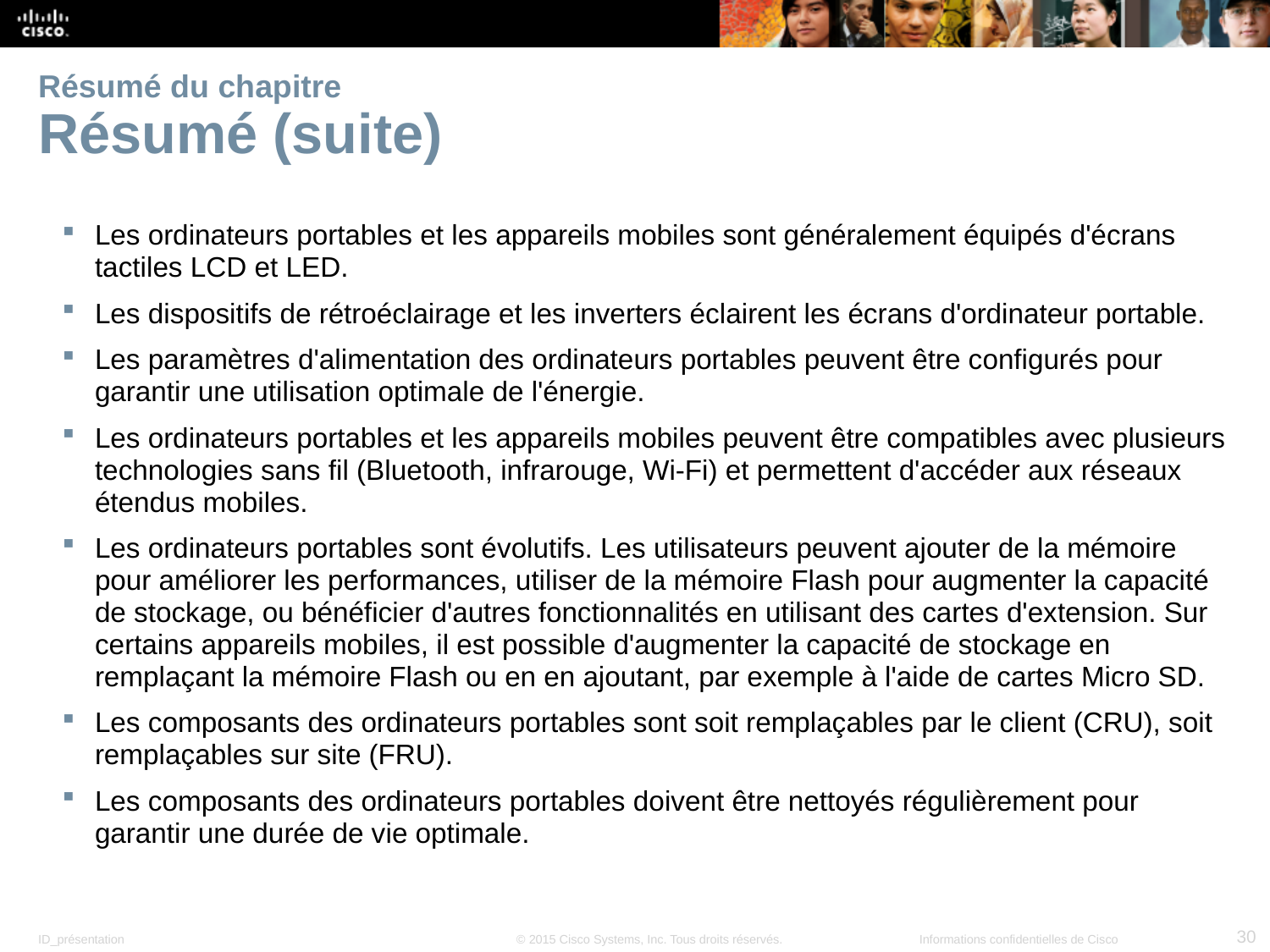

# Résumé du chapitre Résumé (suite)
Les ordinateurs portables et les appareils mobiles sont généralement équipés d'écrans tactiles LCD et LED.
Les dispositifs de rétroéclairage et les inverters éclairent les écrans d'ordinateur portable.
Les paramètres d'alimentation des ordinateurs portables peuvent être configurés pour garantir une utilisation optimale de l'énergie.
Les ordinateurs portables et les appareils mobiles peuvent être compatibles avec plusieurs technologies sans fil (Bluetooth, infrarouge, Wi-Fi) et permettent d'accéder aux réseaux étendus mobiles.
Les ordinateurs portables sont évolutifs. Les utilisateurs peuvent ajouter de la mémoire pour améliorer les performances, utiliser de la mémoire Flash pour augmenter la capacité de stockage, ou bénéficier d'autres fonctionnalités en utilisant des cartes d'extension. Sur certains appareils mobiles, il est possible d'augmenter la capacité de stockage en remplaçant la mémoire Flash ou en en ajoutant, par exemple à l'aide de cartes Micro SD.
Les composants des ordinateurs portables sont soit remplaçables par le client (CRU), soit remplaçables sur site (FRU).
Les composants des ordinateurs portables doivent être nettoyés régulièrement pour garantir une durée de vie optimale.